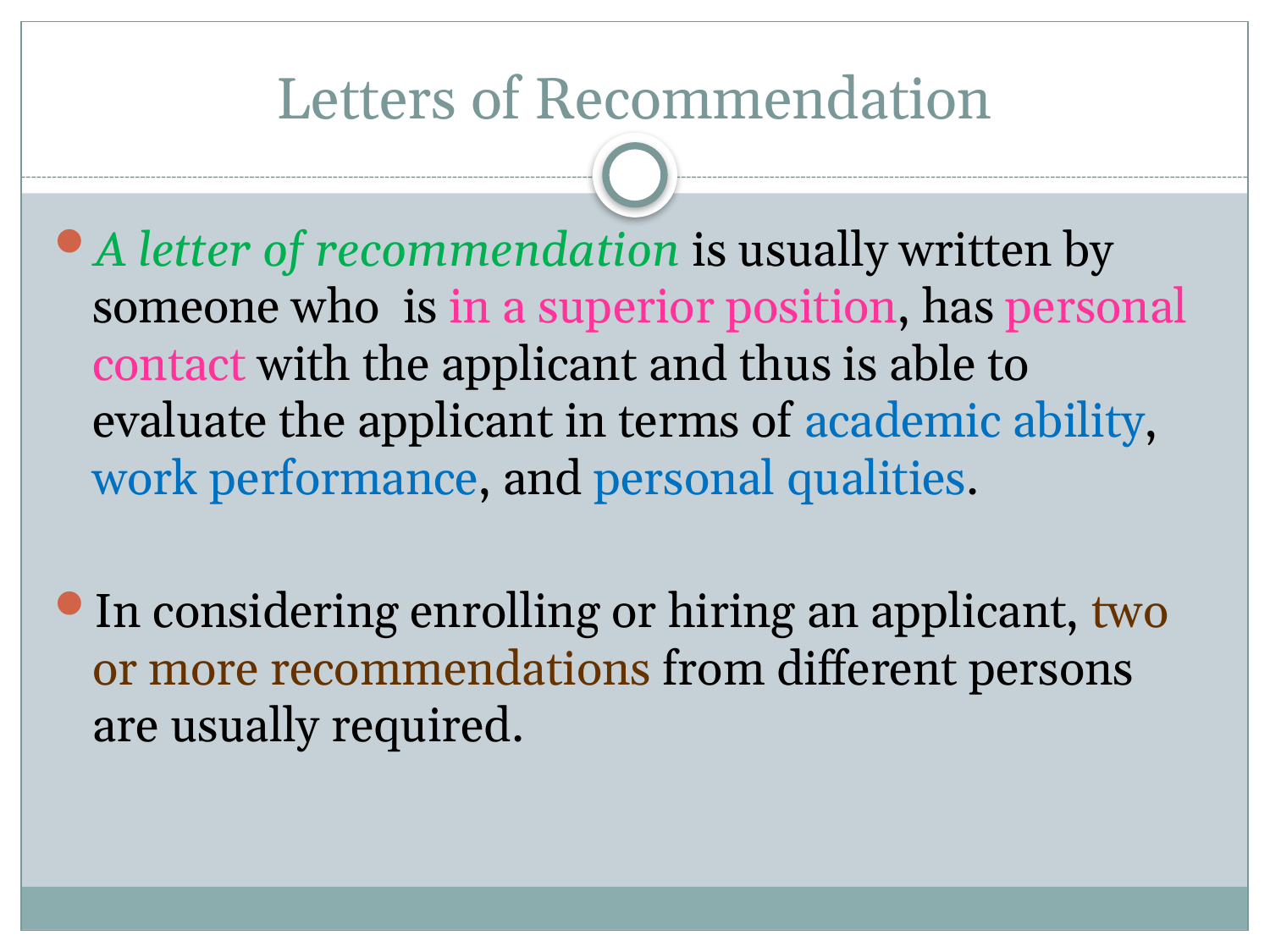

# Letters of Recommendation
A letter of recommendation is usually written by someone who  is in a superior position, has personal contact with the applicant and thus is able to evaluate the applicant in terms of academic ability, work performance, and personal qualities.

In considering enrolling or hiring an applicant, two or more recommendations from different persons are usually required.